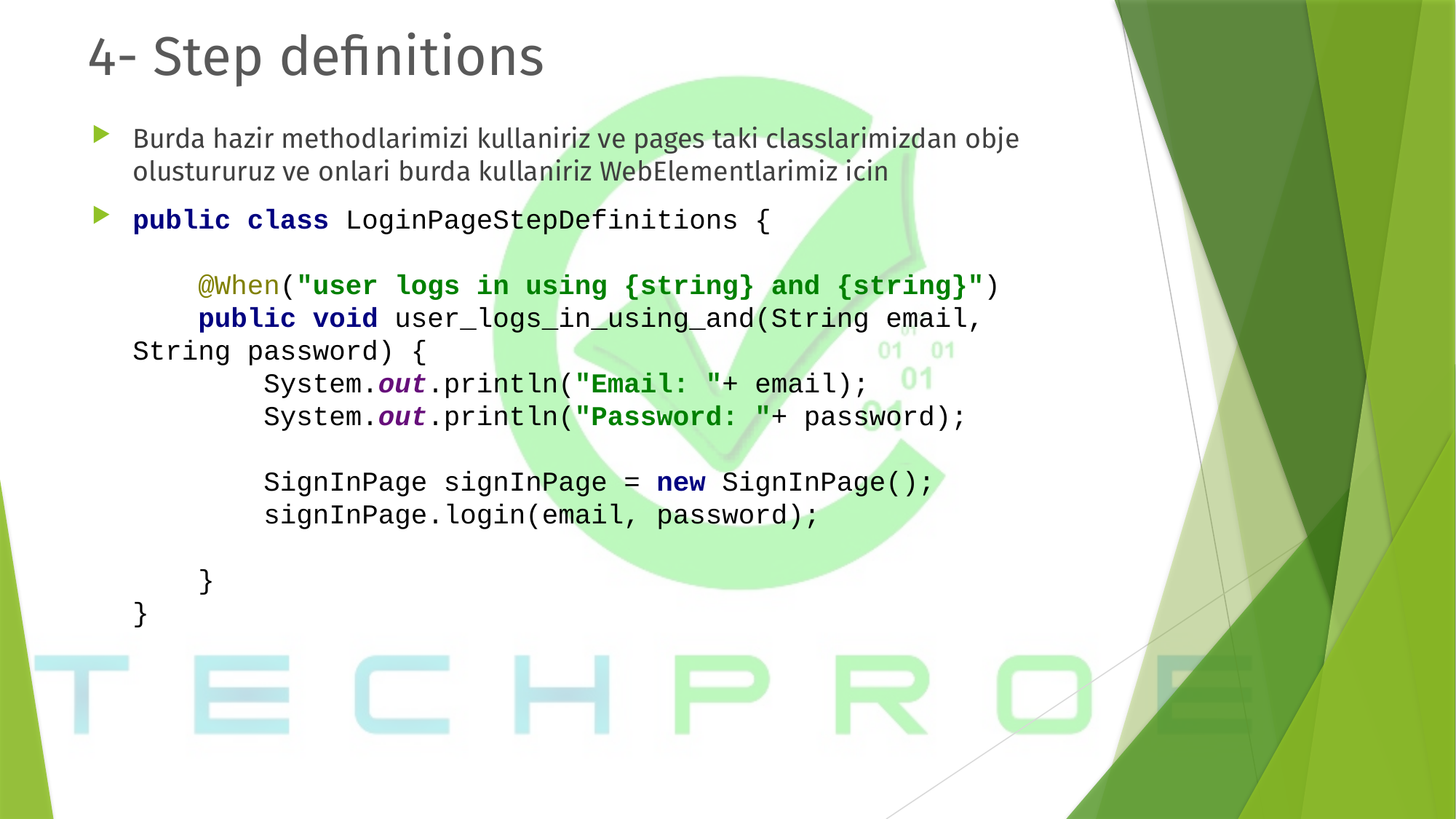

# 4- Step definitions
Burda hazir methodlarimizi kullaniriz ve pages taki classlarimizdan obje olustururuz ve onlari burda kullaniriz WebElementlarimiz icin
public class LoginPageStepDefinitions {
    @When("user logs in using {string} and {string}")
    public void user_logs_in_using_and(String email, String password) {
        System.out.println("Email: "+ email);
        System.out.println("Password: "+ password);
        SignInPage signInPage = new SignInPage();
        signInPage.login(email, password);
    }
}